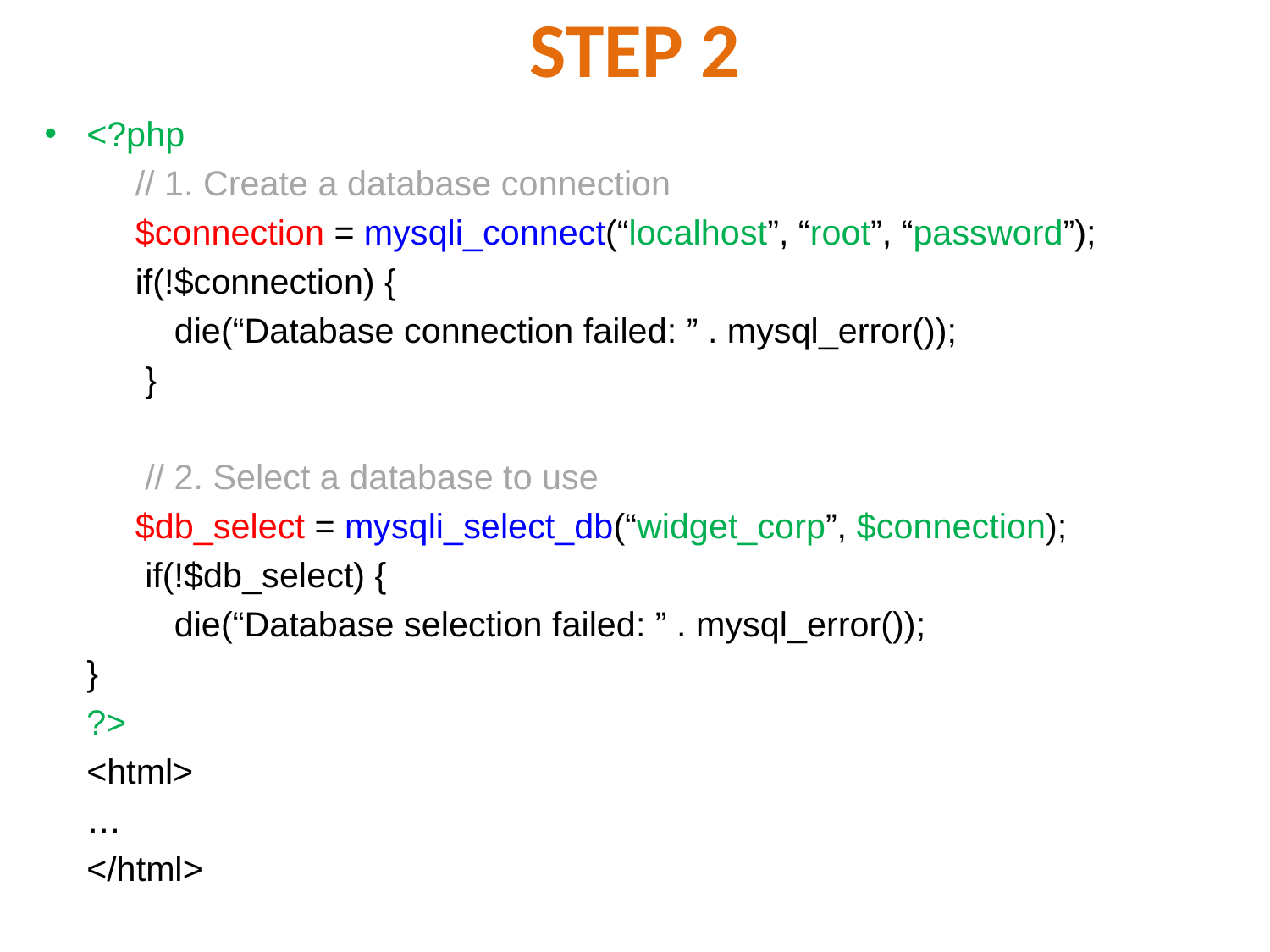

# STEP 2
<?php
	     // 1. Create a database connection
	     $connection = mysqli_connect(“localhost”, “root”, “password”);
	     if(!$connection) {
		         die(“Database connection failed: ” . mysql_error());
	      }

	      // 2. Select a database to use
	     $db_select = mysqli_select_db(“widget_corp”, $connection);
	      if(!$db_select) {
		         die(“Database selection failed: ” . mysql_error());
		}
	?>
	<html>
		…
	</html>